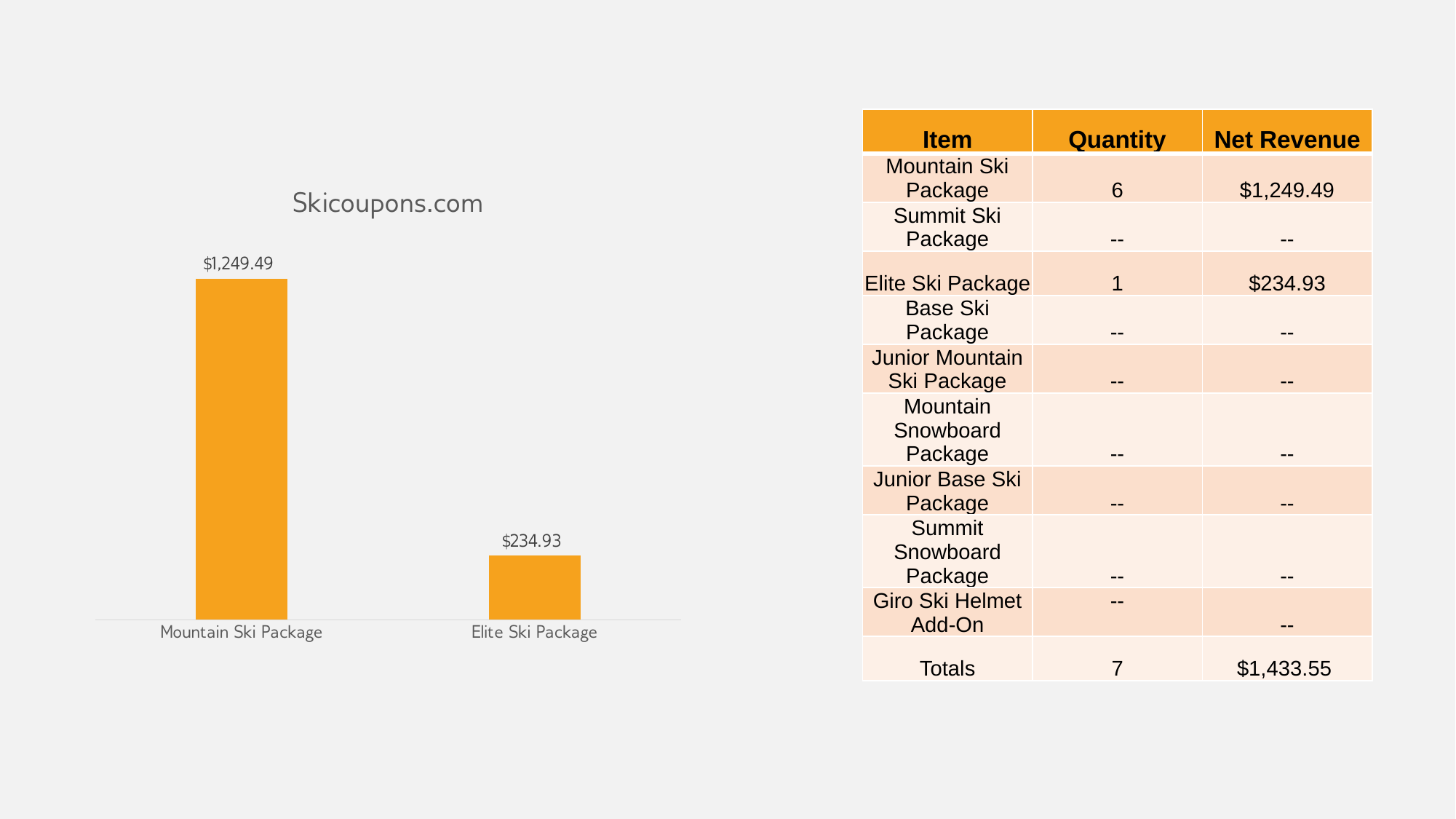

| Item | Quantity | Net Revenue |
| --- | --- | --- |
| Mountain Ski Package | 6 | $1,249.49 |
| Summit Ski Package | -- | -- |
| Elite Ski Package | 1 | $234.93 |
| Base Ski Package | -- | -- |
| Junior Mountain Ski Package | -- | -- |
| Mountain Snowboard Package | -- | -- |
| Junior Base Ski Package | -- | -- |
| Summit Snowboard Package | -- | -- |
| Giro Ski Helmet Add-On | -- | -- |
| Totals | 7 | $1,433.55 |

### Chart: Skicoupons.com

| Category | Net Revenue |
|---|---|
| Mountain Ski Package | 1249.49 |
| Elite Ski Package | 234.93 |